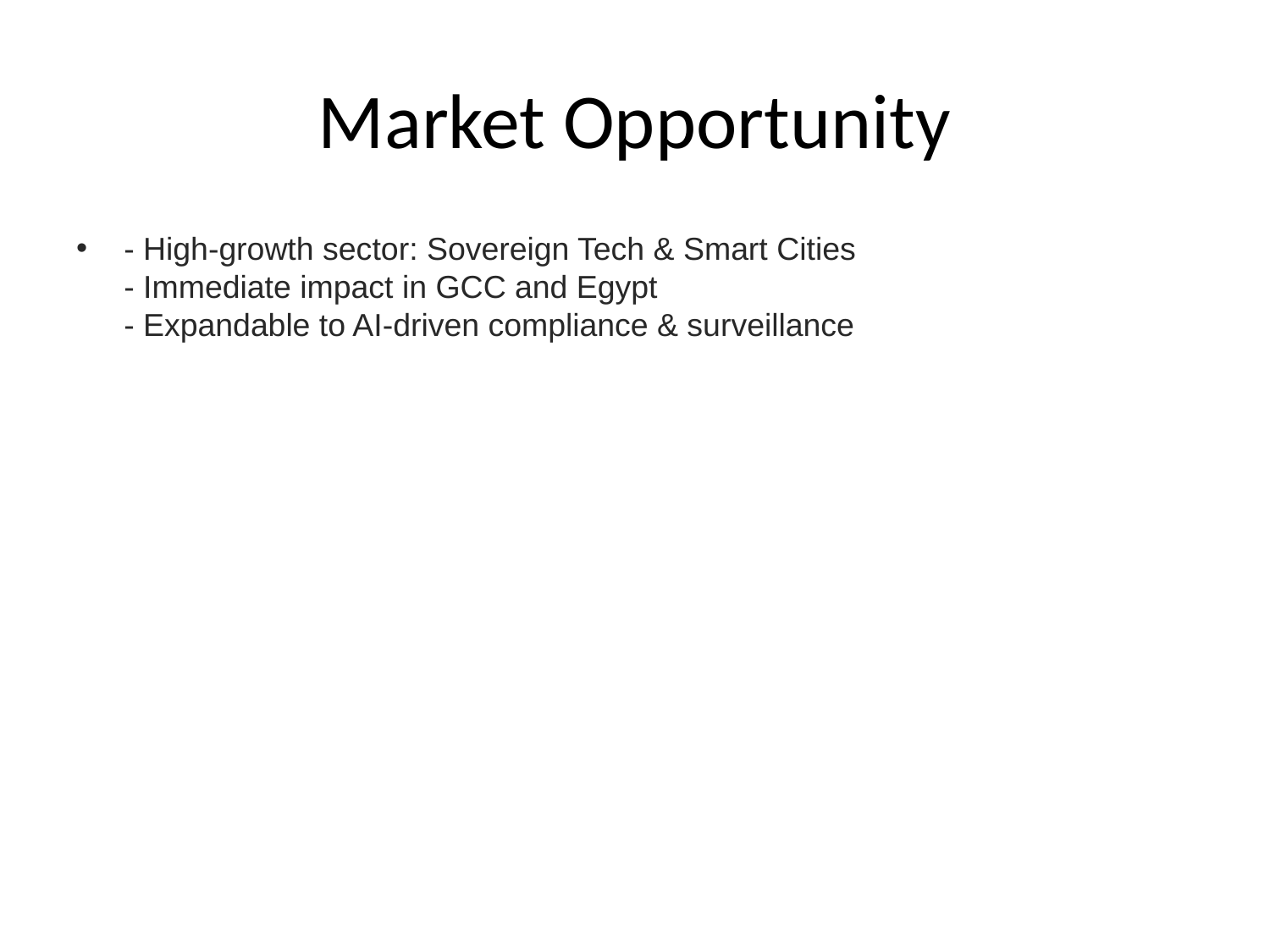

# Market Opportunity
- High-growth sector: Sovereign Tech & Smart Cities
- Immediate impact in GCC and Egypt
- Expandable to AI-driven compliance & surveillance